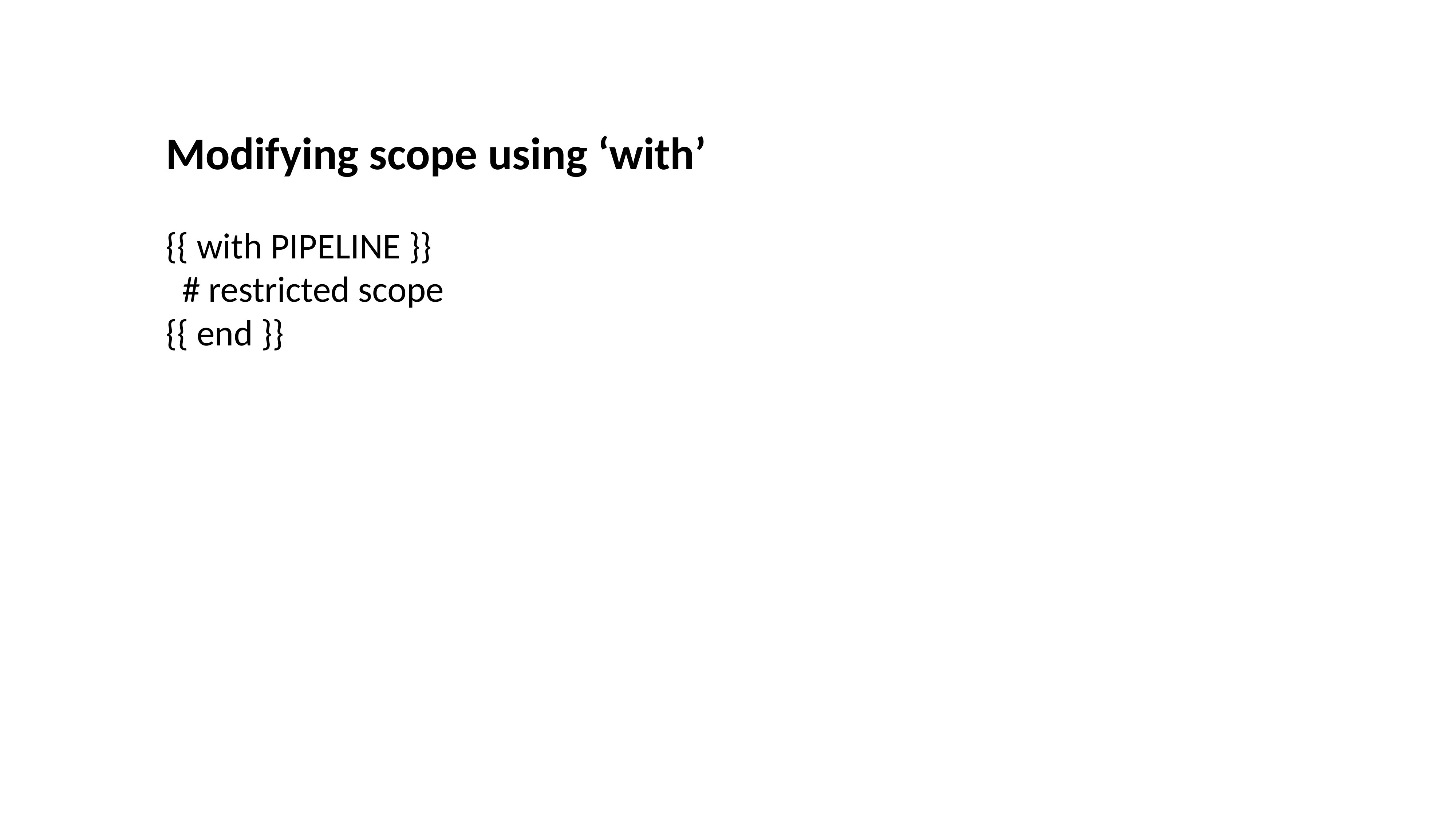

Modifying scope using ‘with’

{{ with PIPELINE }}
  # restricted scope
{{ end }}